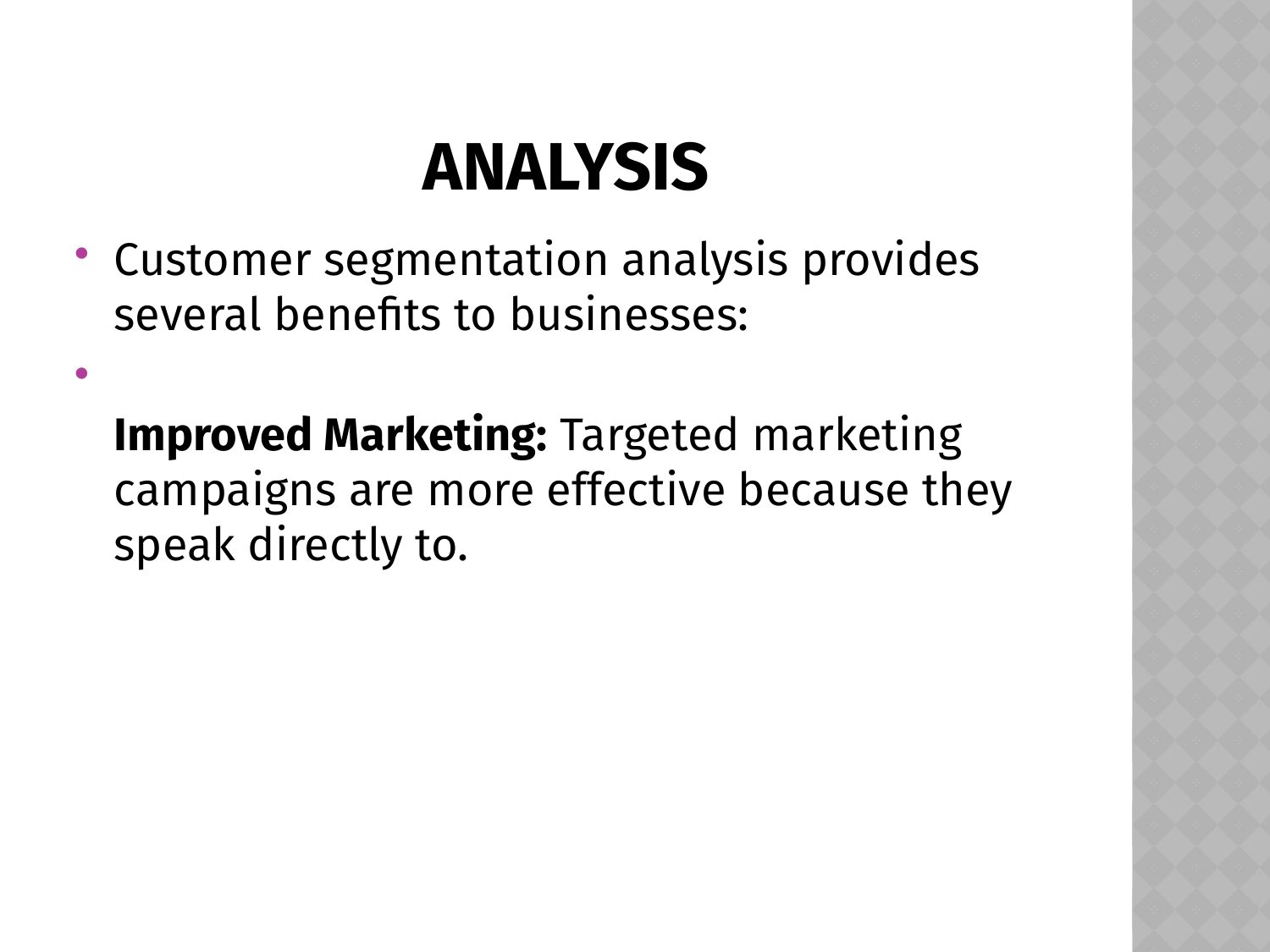

# analysis
Customer segmentation analysis provides several benefits to businesses:
Improved Marketing: Targeted marketing campaigns are more effective because they speak directly to.